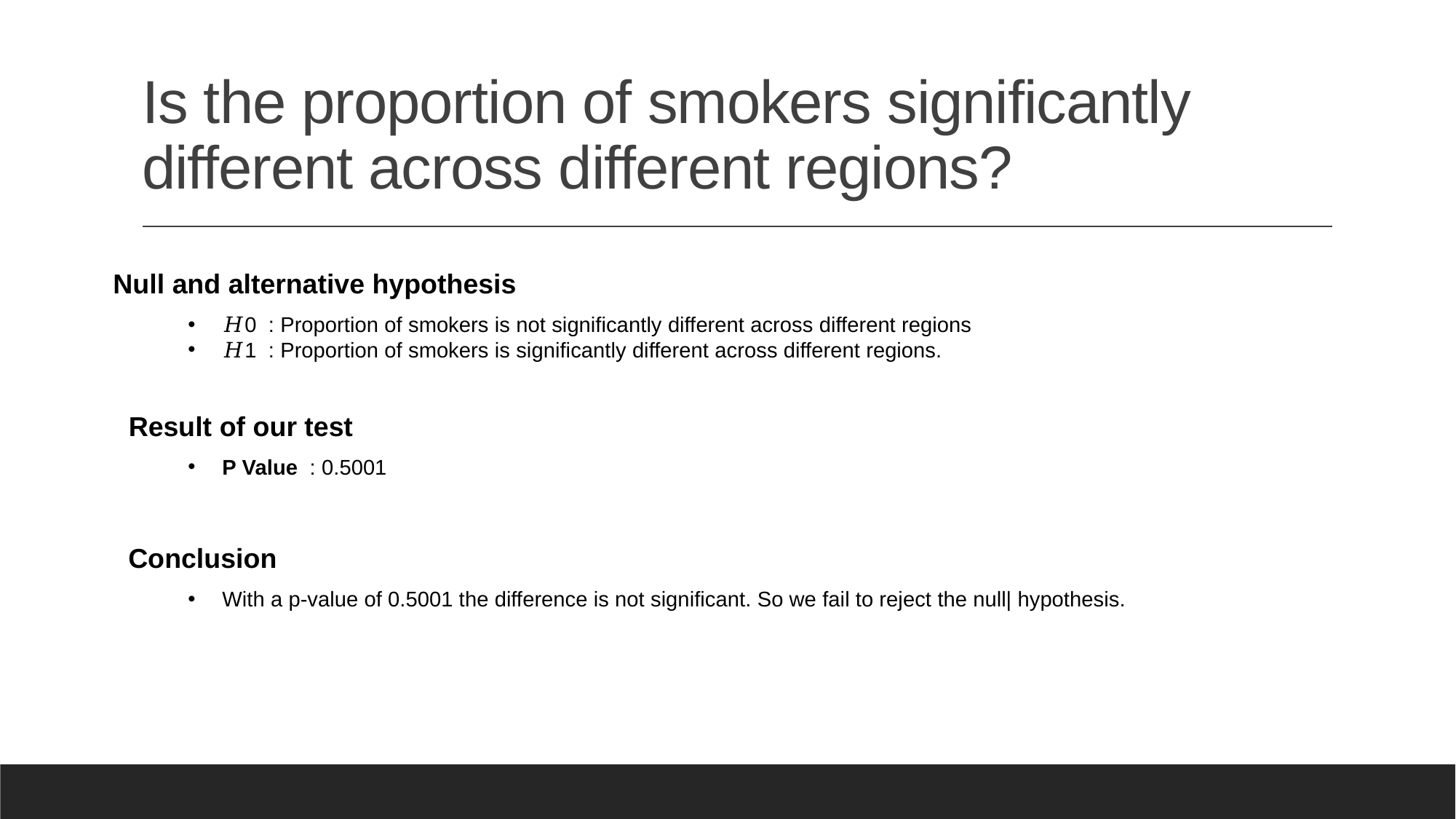

# Is the proportion of smokers significantly different across different regions?
Null and alternative hypothesis
𝐻0  : Proportion of smokers is not significantly different across different regions
𝐻1  : Proportion of smokers is significantly different across different regions.
Result of our test
P Value  : 0.5001
Conclusion
With a p-value of 0.5001 the difference is not significant. So we fail to reject the null| hypothesis.